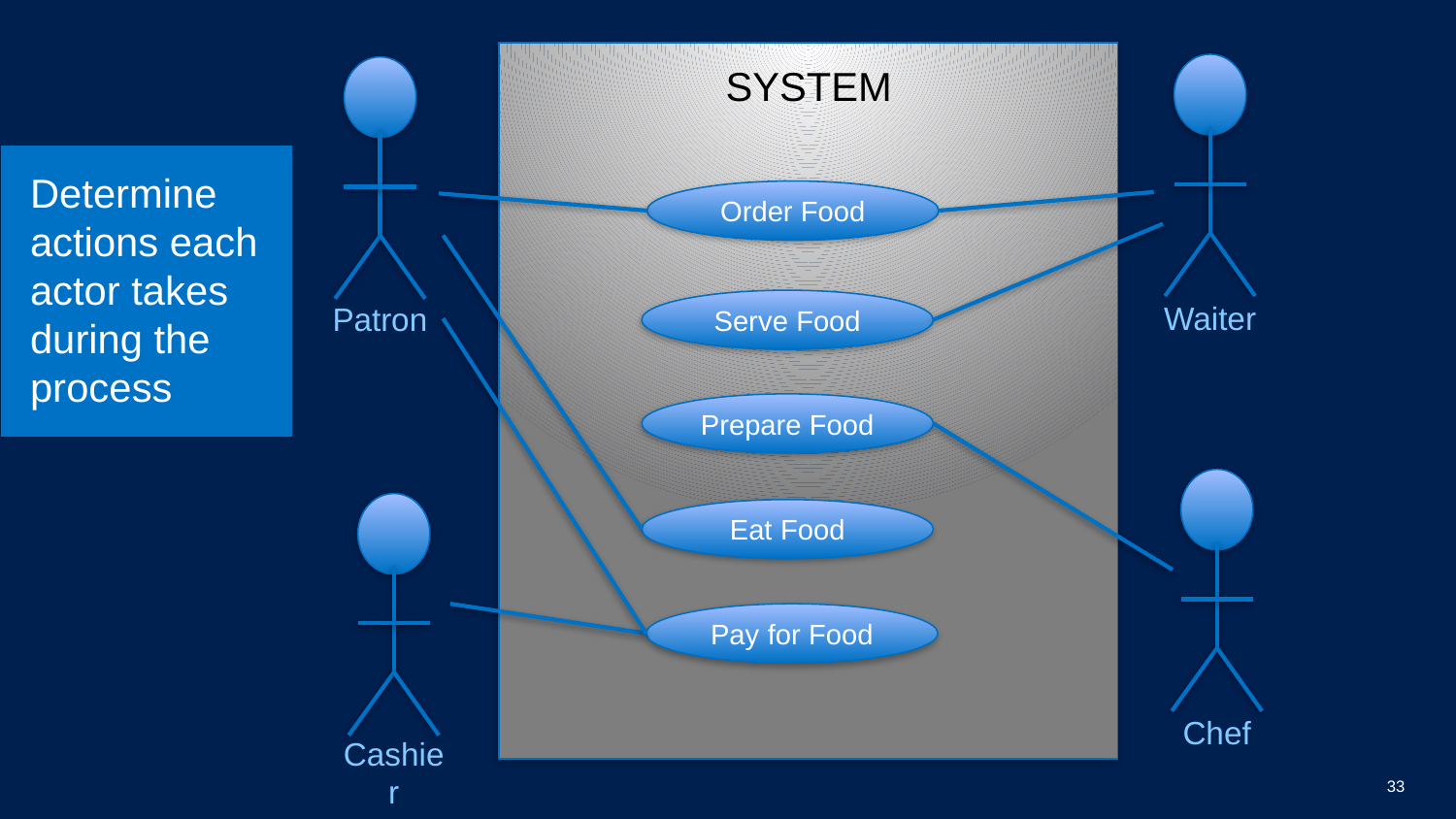

SYSTEM

Waiter

Patron
# Determine actions each actor takes during the process
Order Food
Serve Food
Prepare Food

Chef

Cashier
Eat Food
Pay for Food
33